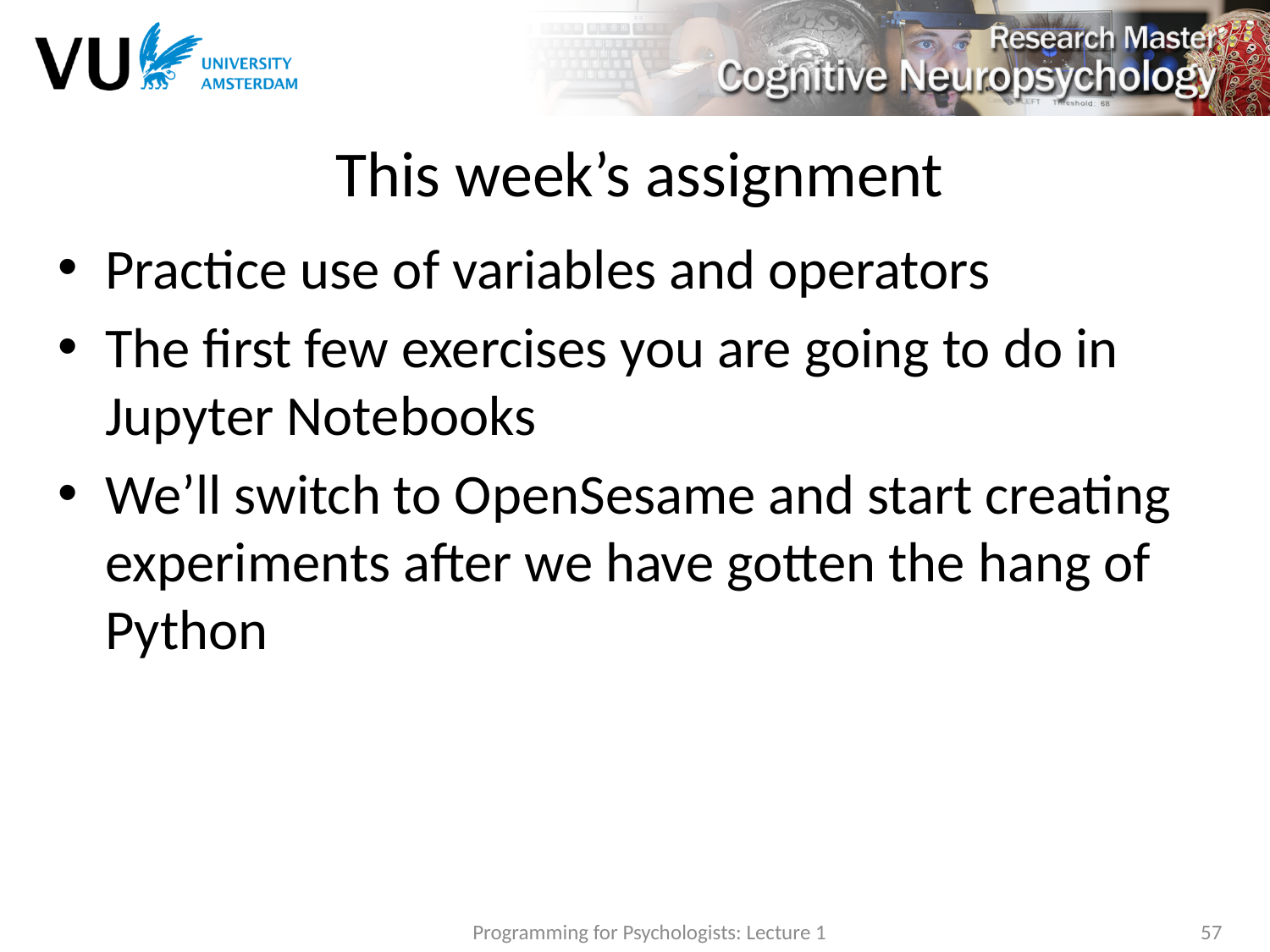

# This week’s assignment
Practice use of variables and operators
The first few exercises you are going to do in Jupyter Notebooks
We’ll switch to OpenSesame and start creating experiments after we have gotten the hang of Python
Programming for Psychologists: Lecture 1
57